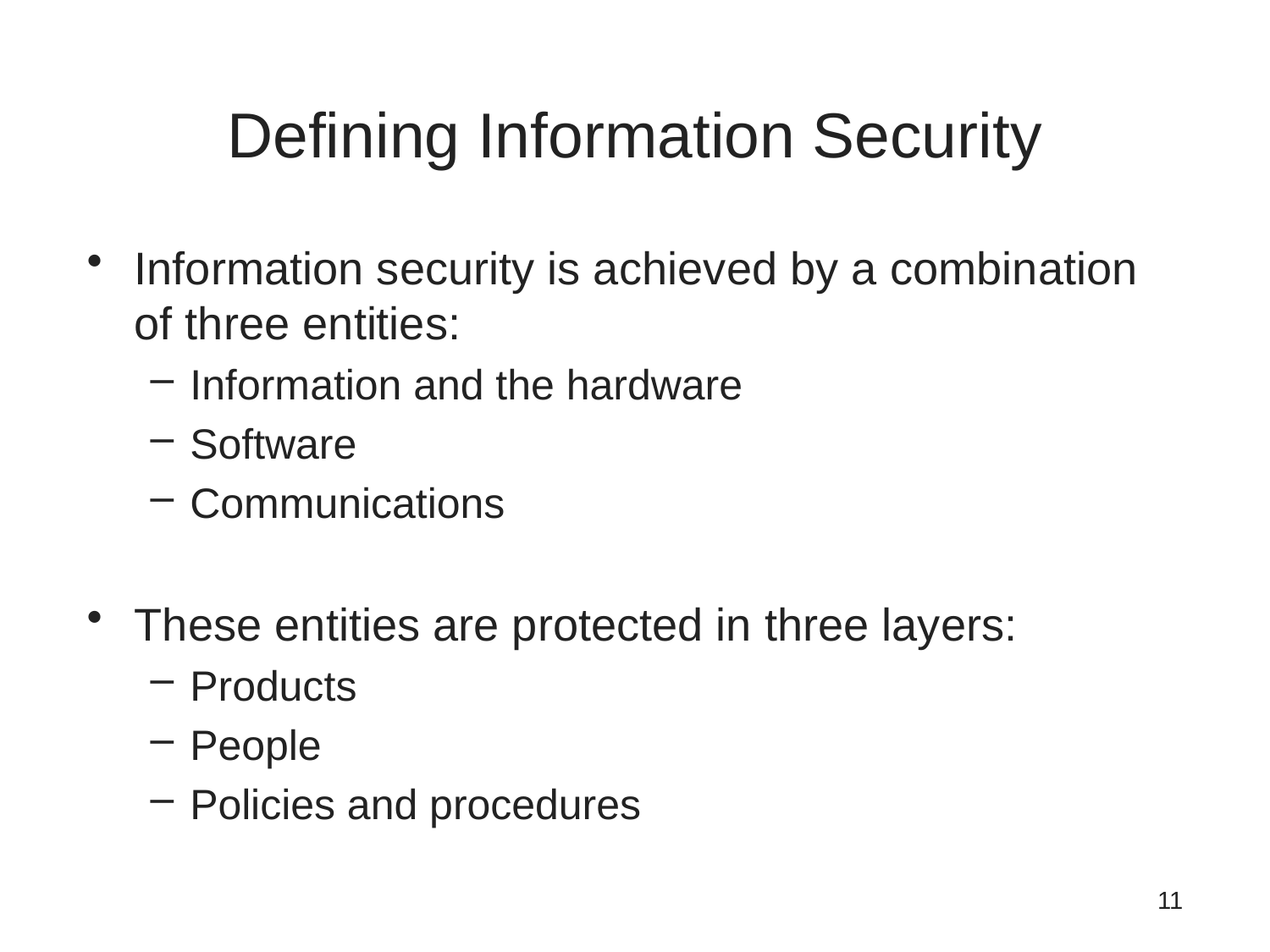

# Defining Information Security
Information security is achieved by a combination of three entities:
Information and the hardware
Software
Communications

These entities are protected in three layers:
Products
People
Policies and procedures
11